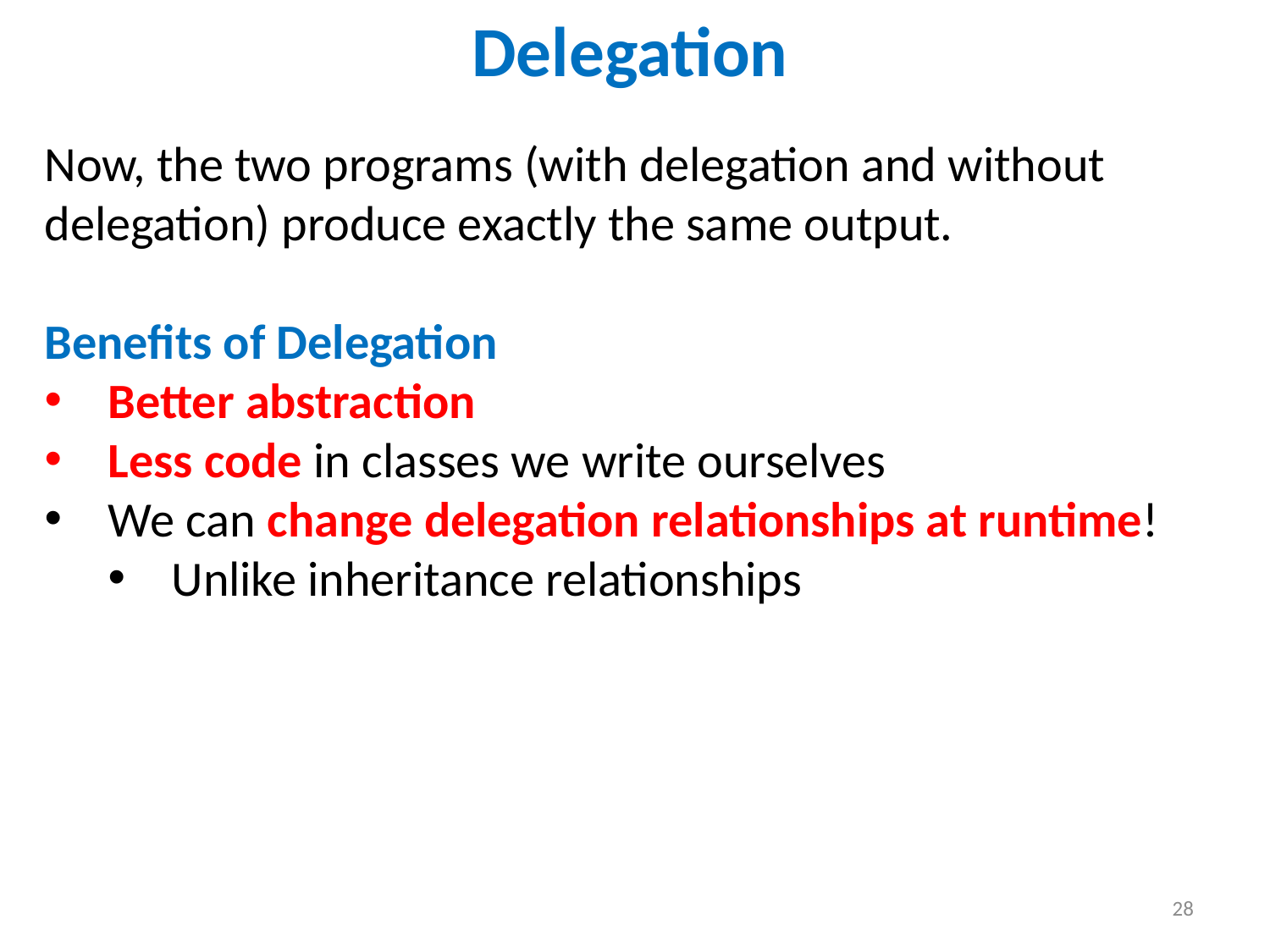

Delegation
Now, the two programs (with delegation and without delegation) produce exactly the same output.

Benefits of Delegation
Better abstraction
Less code in classes we write ourselves
We can change delegation relationships at runtime!
Unlike inheritance relationships
28